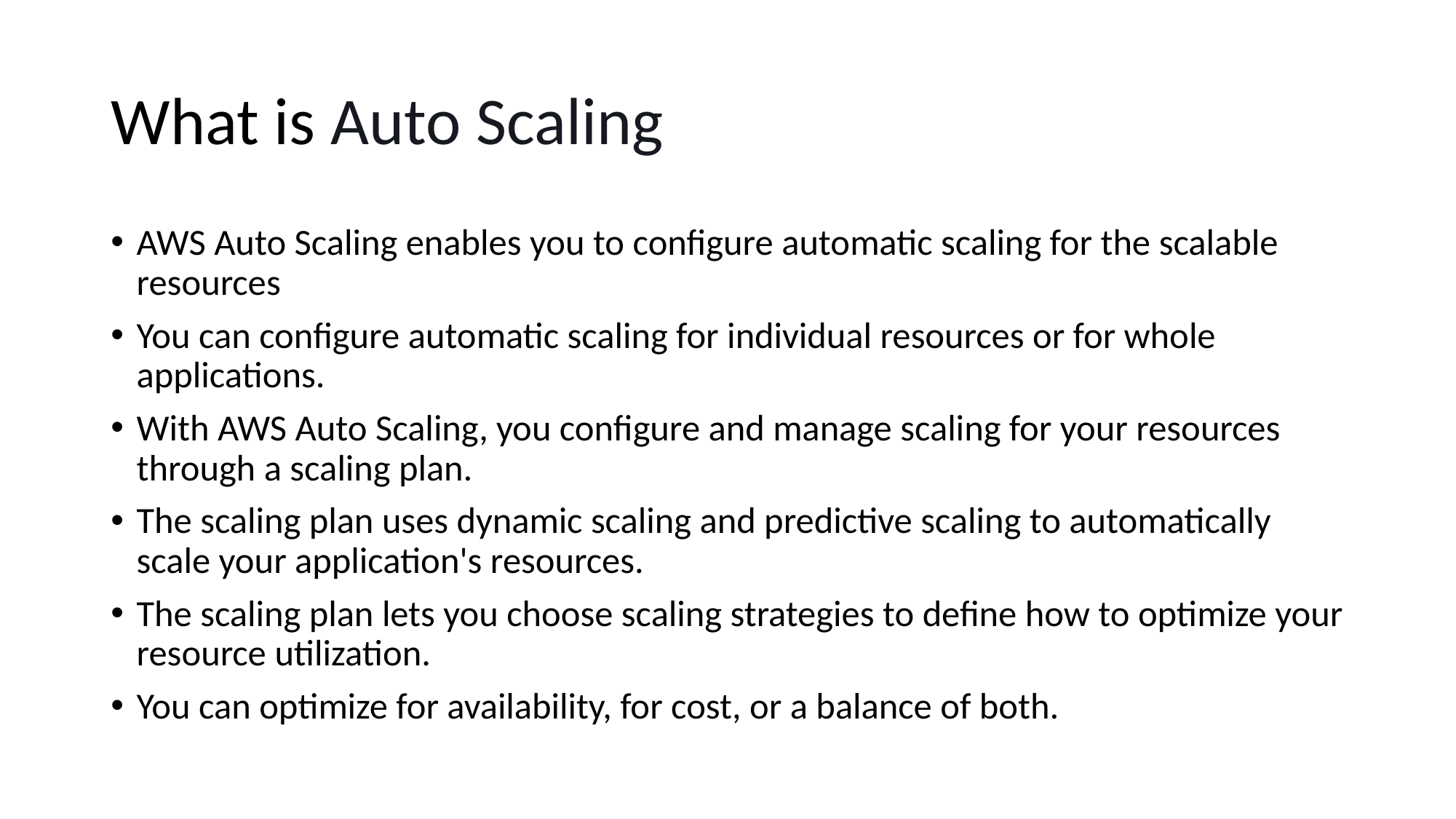

# What is Auto Scaling
AWS Auto Scaling enables you to configure automatic scaling for the scalable resources
You can configure automatic scaling for individual resources or for whole applications.
With AWS Auto Scaling, you configure and manage scaling for your resources through a scaling plan.
The scaling plan uses dynamic scaling and predictive scaling to automatically scale your application's resources.
The scaling plan lets you choose scaling strategies to define how to optimize your resource utilization.
You can optimize for availability, for cost, or a balance of both.